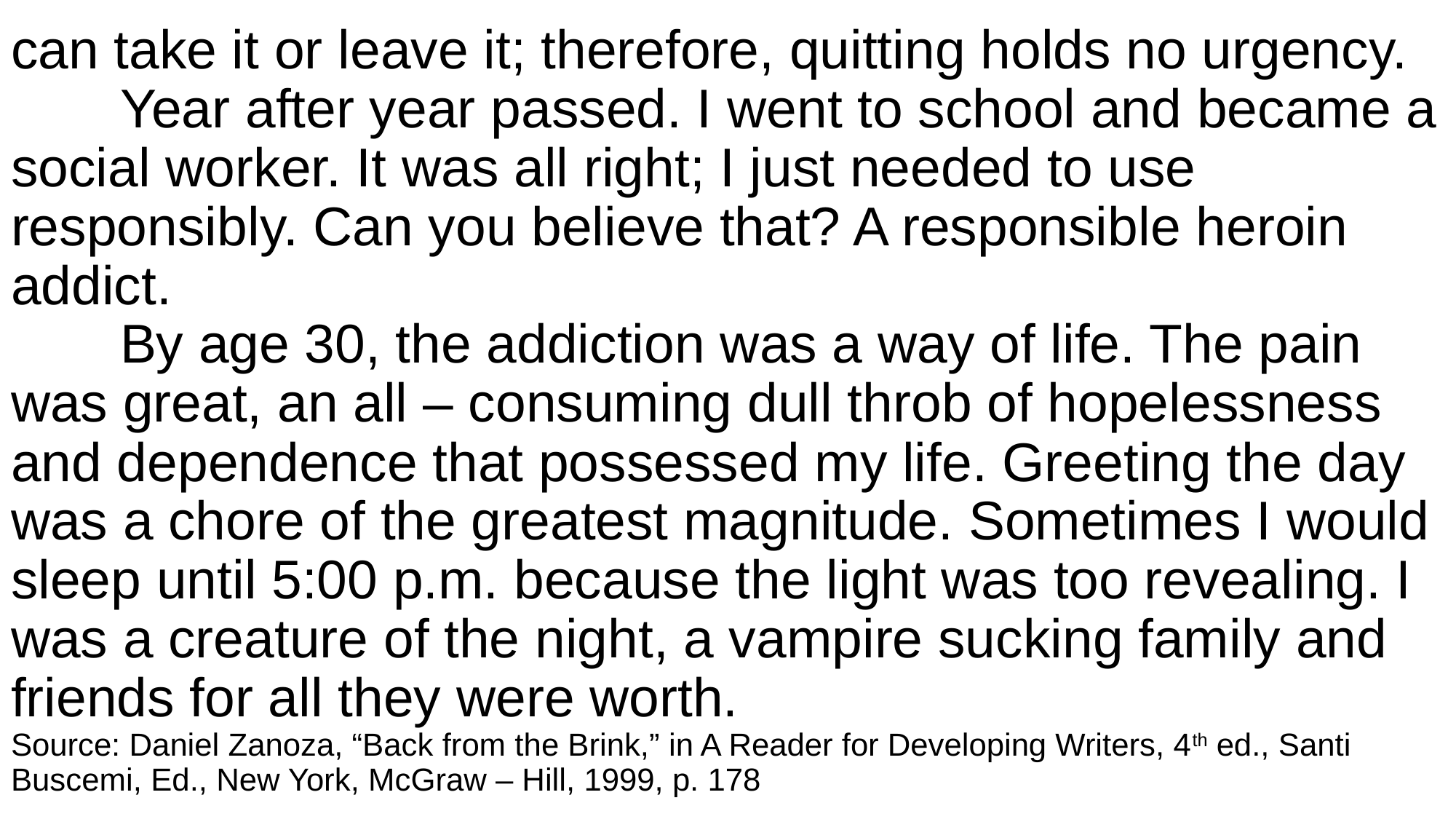

# can take it or leave it; therefore, quitting holds no urgency. Year after year passed. I went to school and became a social worker. It was all right; I just needed to use responsibly. Can you believe that? A responsible heroin addict. By age 30, the addiction was a way of life. The pain was great, an all – consuming dull throb of hopelessness and dependence that possessed my life. Greeting the day was a chore of the greatest magnitude. Sometimes I would sleep until 5:00 p.m. because the light was too revealing. I was a creature of the night, a vampire sucking family and friends for all they were worth. Source: Daniel Zanoza, “Back from the Brink,” in A Reader for Developing Writers, 4th ed., Santi Buscemi, Ed., New York, McGraw – Hill, 1999, p. 178